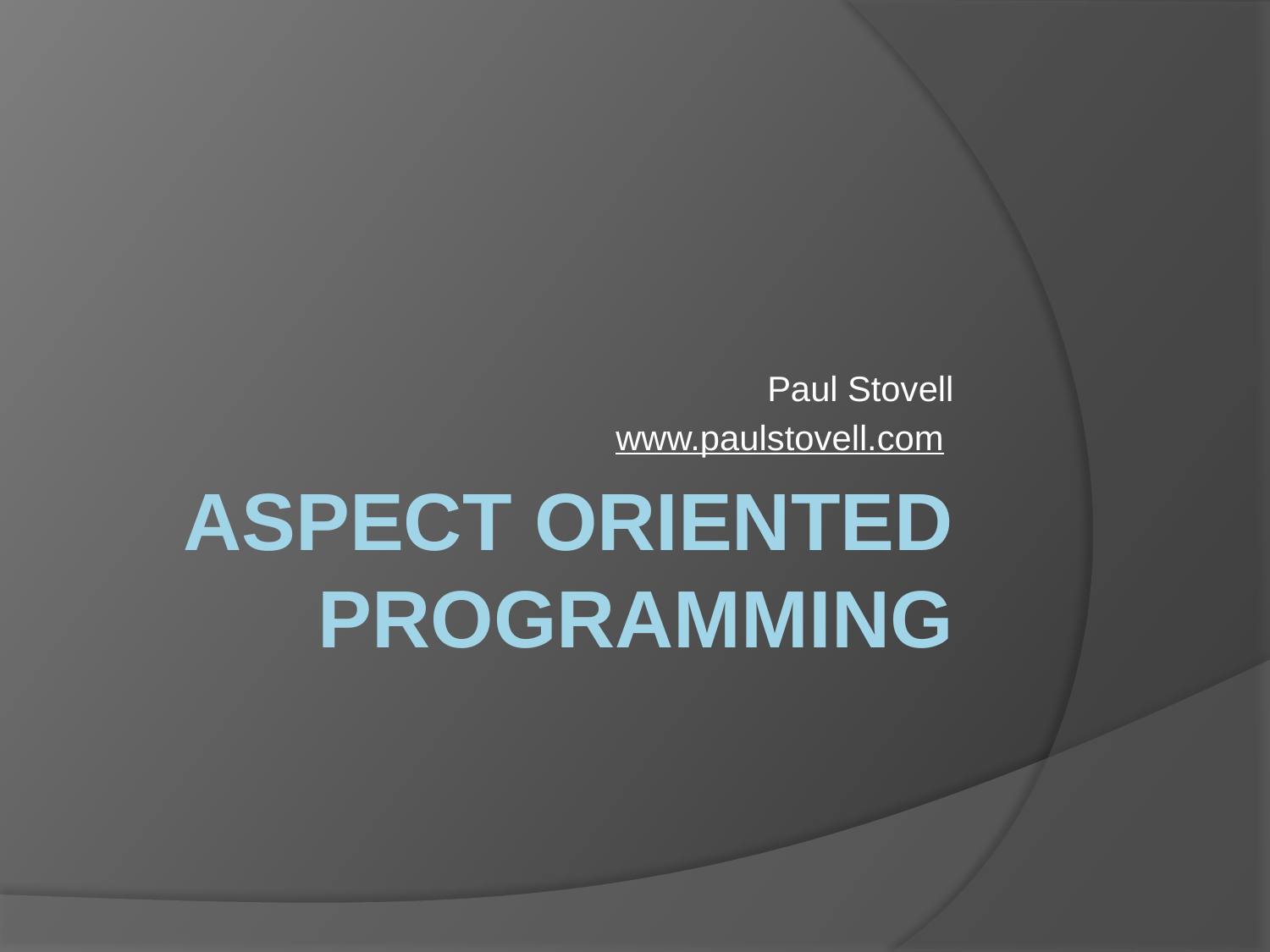

Paul Stovell
www.paulstovell.com
# Aspect Oriented Programming